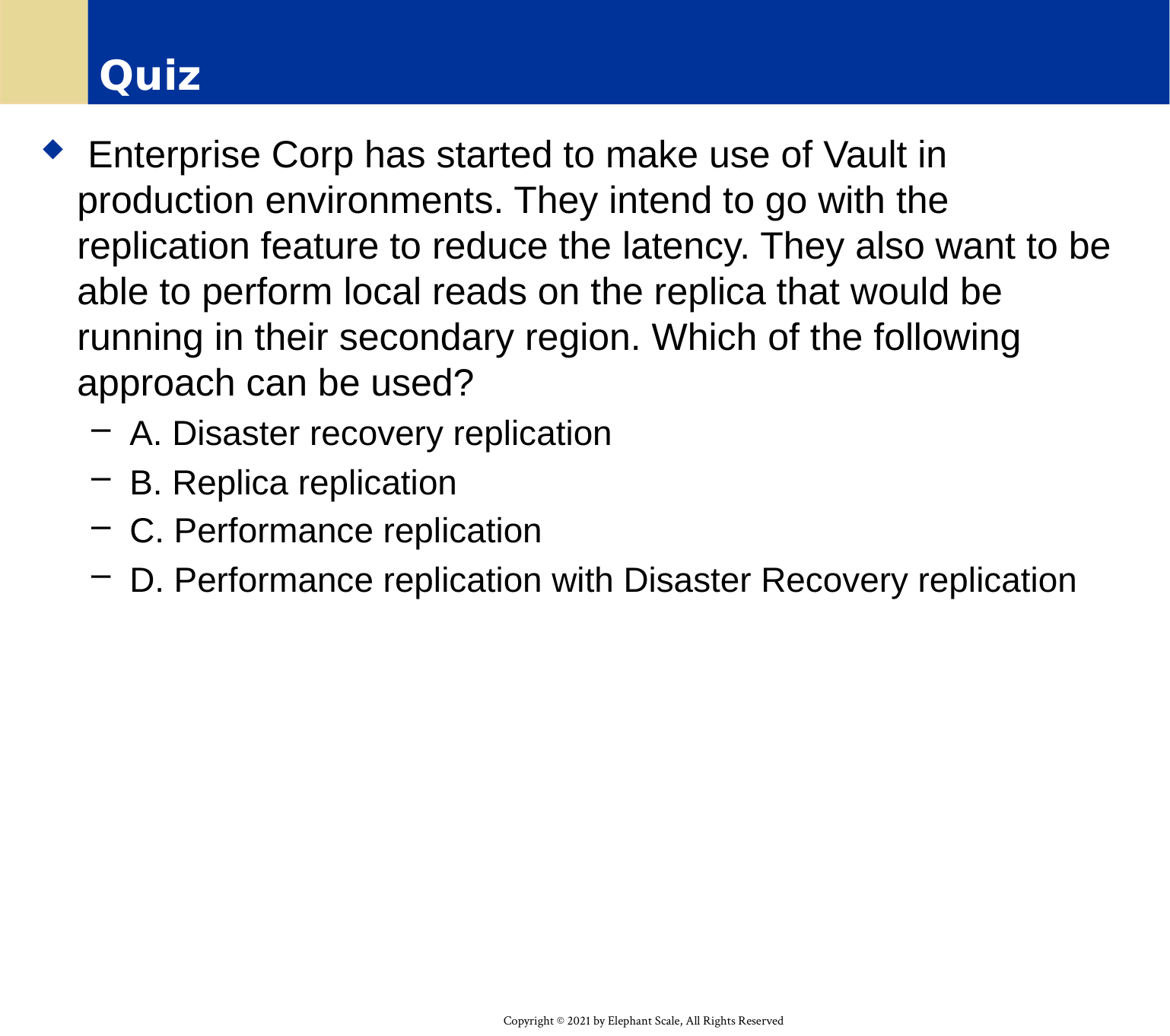

# Quiz
 Enterprise Corp has started to make use of Vault in production environments. They intend to go with the replication feature to reduce the latency. They also want to be able to perform local reads on the replica that would be running in their secondary region. Which of the following approach can be used?
 A. Disaster recovery replication
 B. Replica replication
 C. Performance replication
 D. Performance replication with Disaster Recovery replication
Copyright © 2021 by Elephant Scale, All Rights Reserved